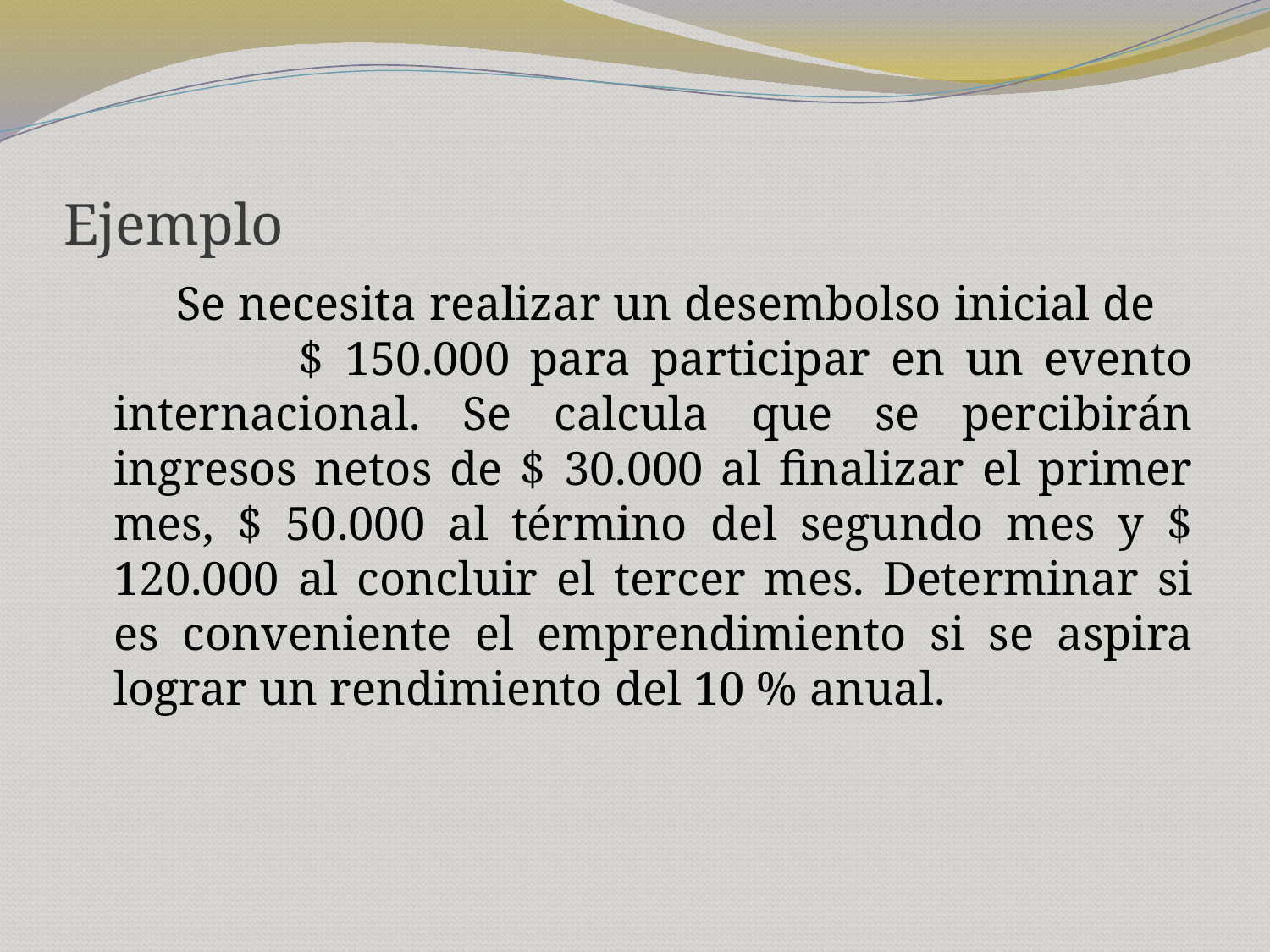

# Ejemplo
        Se necesita realizar un desembolso inicial de             $ 150.000 para participar en un evento internacional. Se calcula que se percibirán ingresos netos de $ 30.000 al finalizar el primer mes, $ 50.000 al término del segundo mes y $ 120.000 al concluir el tercer mes. Determinar si es conveniente el emprendimiento si se aspira lograr un rendimiento del 10 % anual.